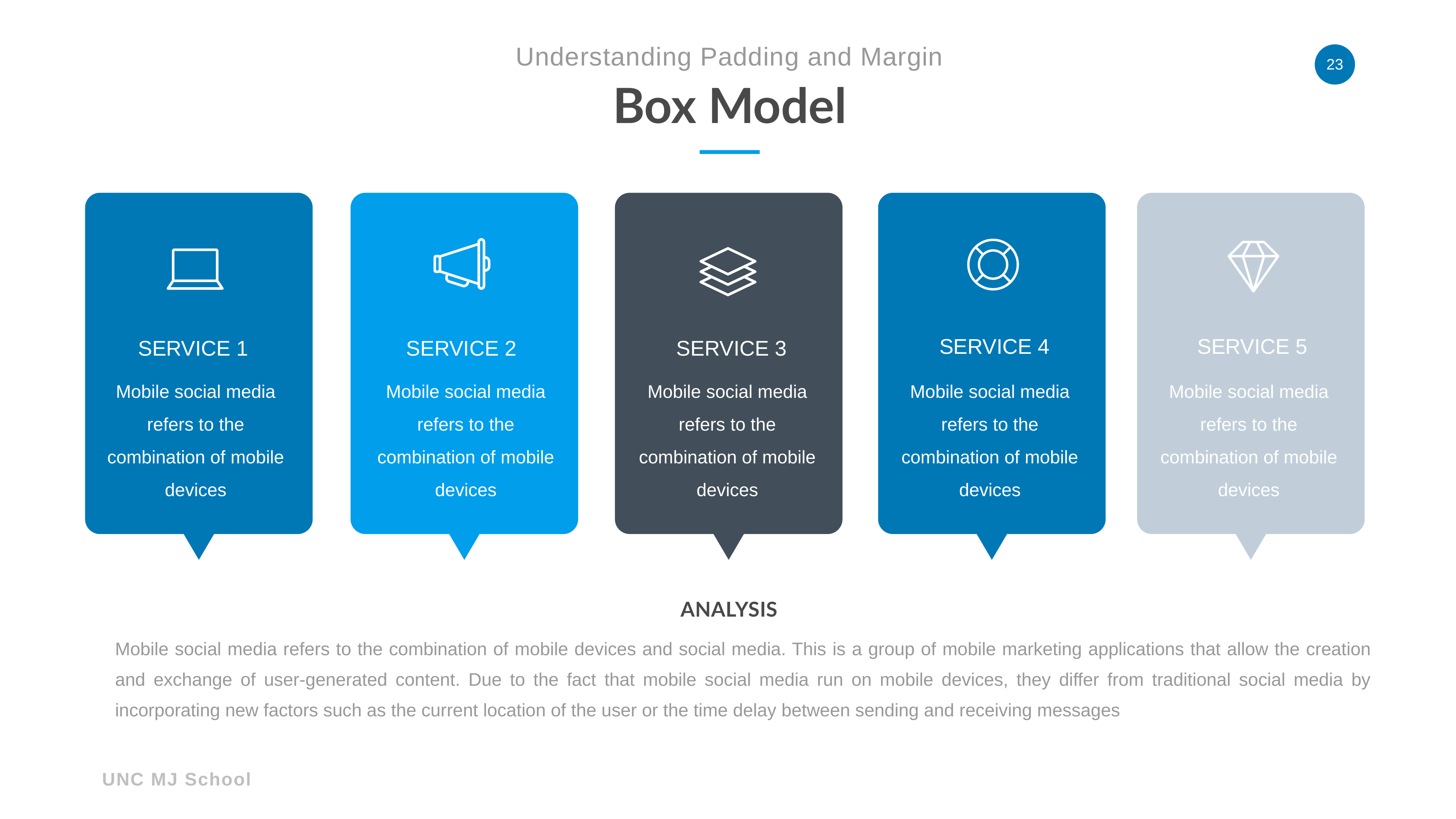

Understanding Padding and Margin
Box Model

SERVICE 4
SERVICE 5
SERVICE 1
SERVICE 2
SERVICE 3
Mobile social media refers to the combination of mobile devices
Mobile social media refers to the combination of mobile devices
Mobile social media refers to the combination of mobile devices
Mobile social media refers to the combination of mobile devices
Mobile social media refers to the combination of mobile devices
Analysis
Mobile social media refers to the combination of mobile devices and social media. This is a group of mobile marketing applications that allow the creation and exchange of user-generated content. Due to the fact that mobile social media run on mobile devices, they differ from traditional social media by incorporating new factors such as the current location of the user or the time delay between sending and receiving messages